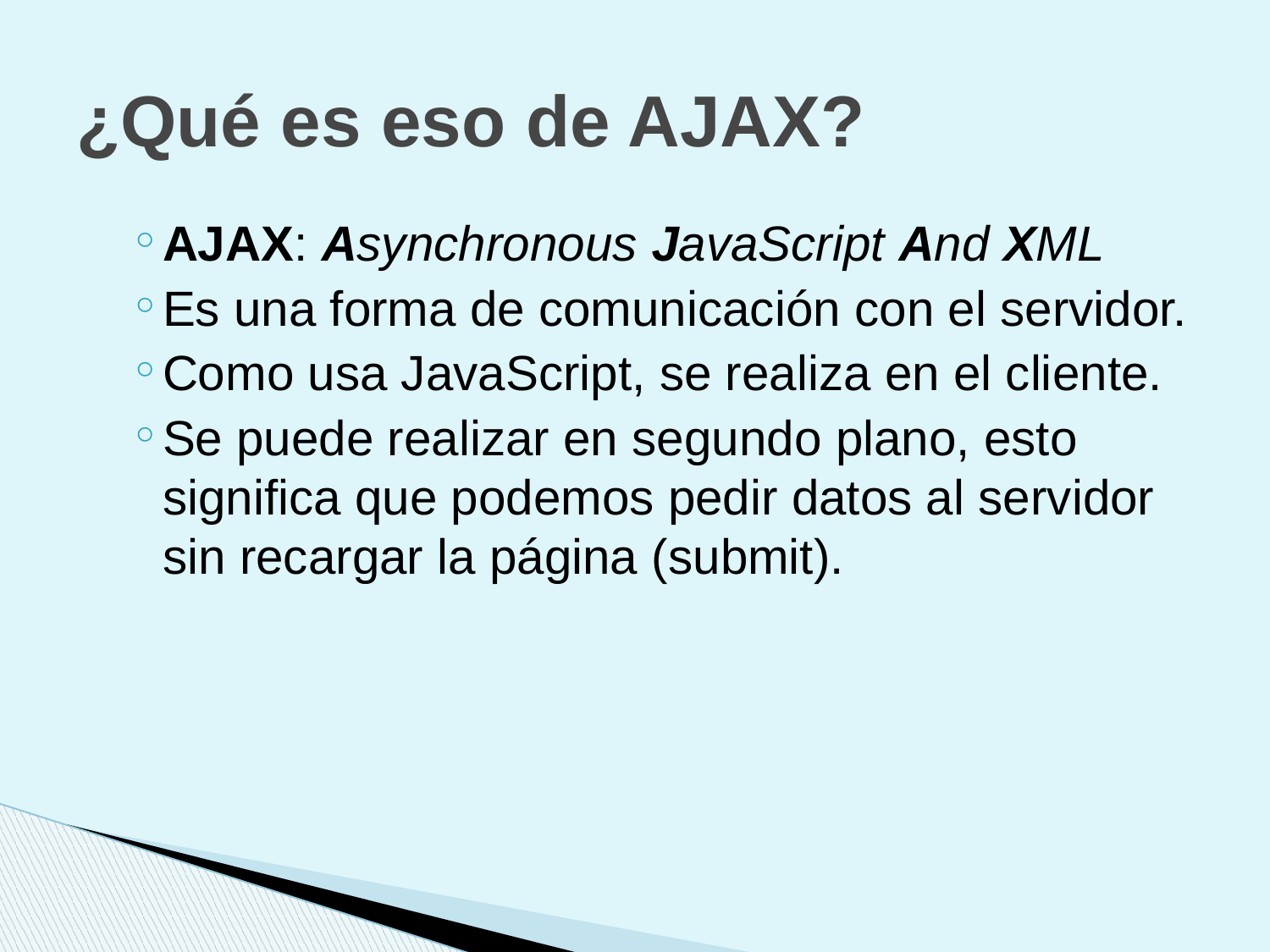

# ¿Qué es eso de AJAX?
AJAX: Asynchronous JavaScript And XML
Es una forma de comunicación con el servidor.
Como usa JavaScript, se realiza en el cliente.
Se puede realizar en segundo plano, esto significa que podemos pedir datos al servidor sin recargar la página (submit).